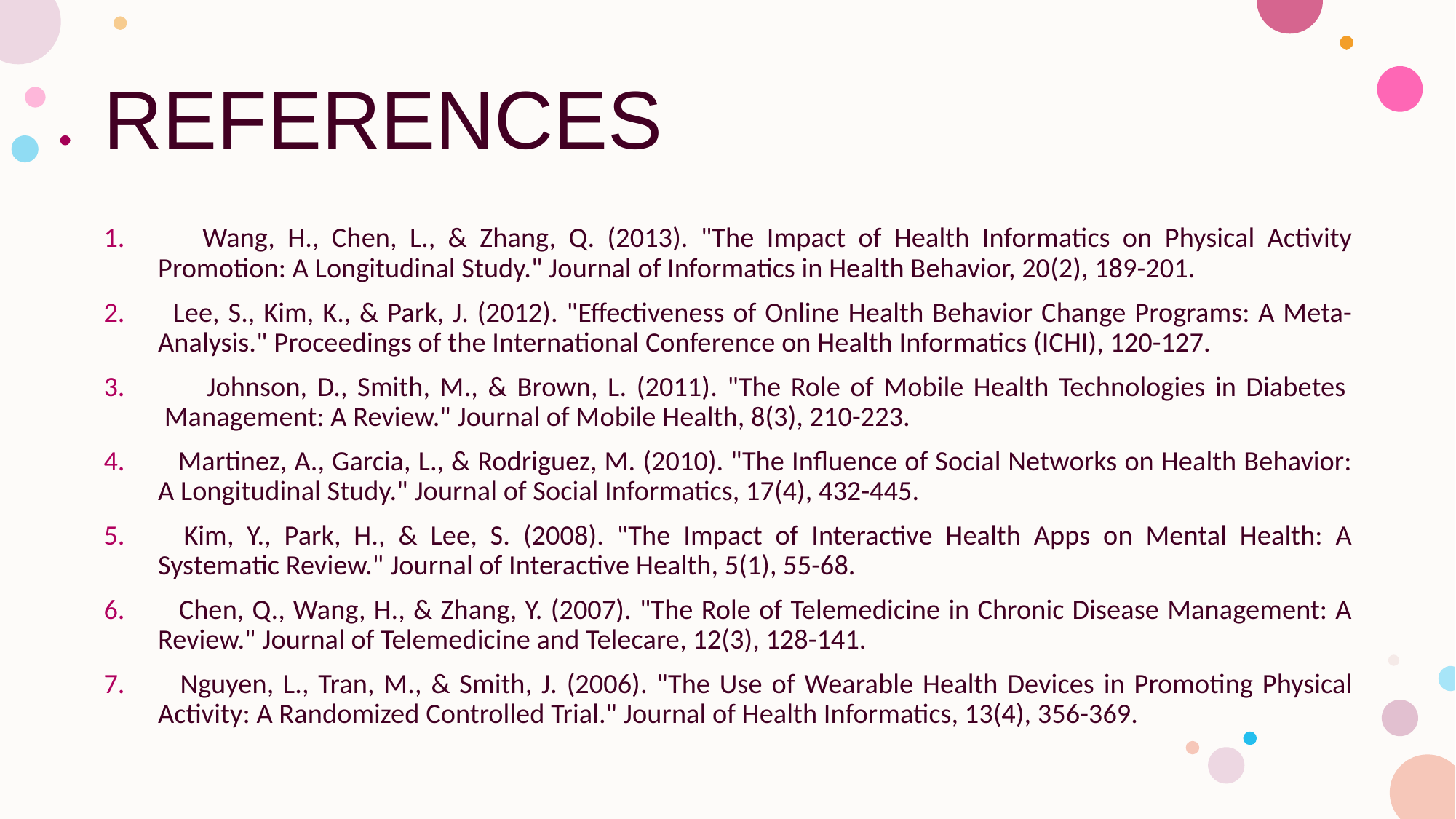

# REFERENCES
     Wang, H., Chen, L., & Zhang, Q. (2013). "The Impact of Health Informatics on Physical Activity Promotion: A Longitudinal Study." Journal of Informatics in Health Behavior, 20(2), 189-201.
  Lee, S., Kim, K., & Park, J. (2012). "Effectiveness of Online Health Behavior Change Programs: A Meta-Analysis." Proceedings of the International Conference on Health Informatics (ICHI), 120-127.
      Johnson, D., Smith, M., & Brown, L. (2011). "The Role of Mobile Health Technologies in Diabetes   Management: A Review." Journal of Mobile Health, 8(3), 210-223.
   Martinez, A., Garcia, L., & Rodriguez, M. (2010). "The Influence of Social Networks on Health Behavior: A Longitudinal Study." Journal of Social Informatics, 17(4), 432-445.
   Kim, Y., Park, H., & Lee, S. (2008). "The Impact of Interactive Health Apps on Mental Health: A Systematic Review." Journal of Interactive Health, 5(1), 55-68.
   Chen, Q., Wang, H., & Zhang, Y. (2007). "The Role of Telemedicine in Chronic Disease Management: A Review." Journal of Telemedicine and Telecare, 12(3), 128-141.
   Nguyen, L., Tran, M., & Smith, J. (2006). "The Use of Wearable Health Devices in Promoting Physical Activity: A Randomized Controlled Trial." Journal of Health Informatics, 13(4), 356-369.